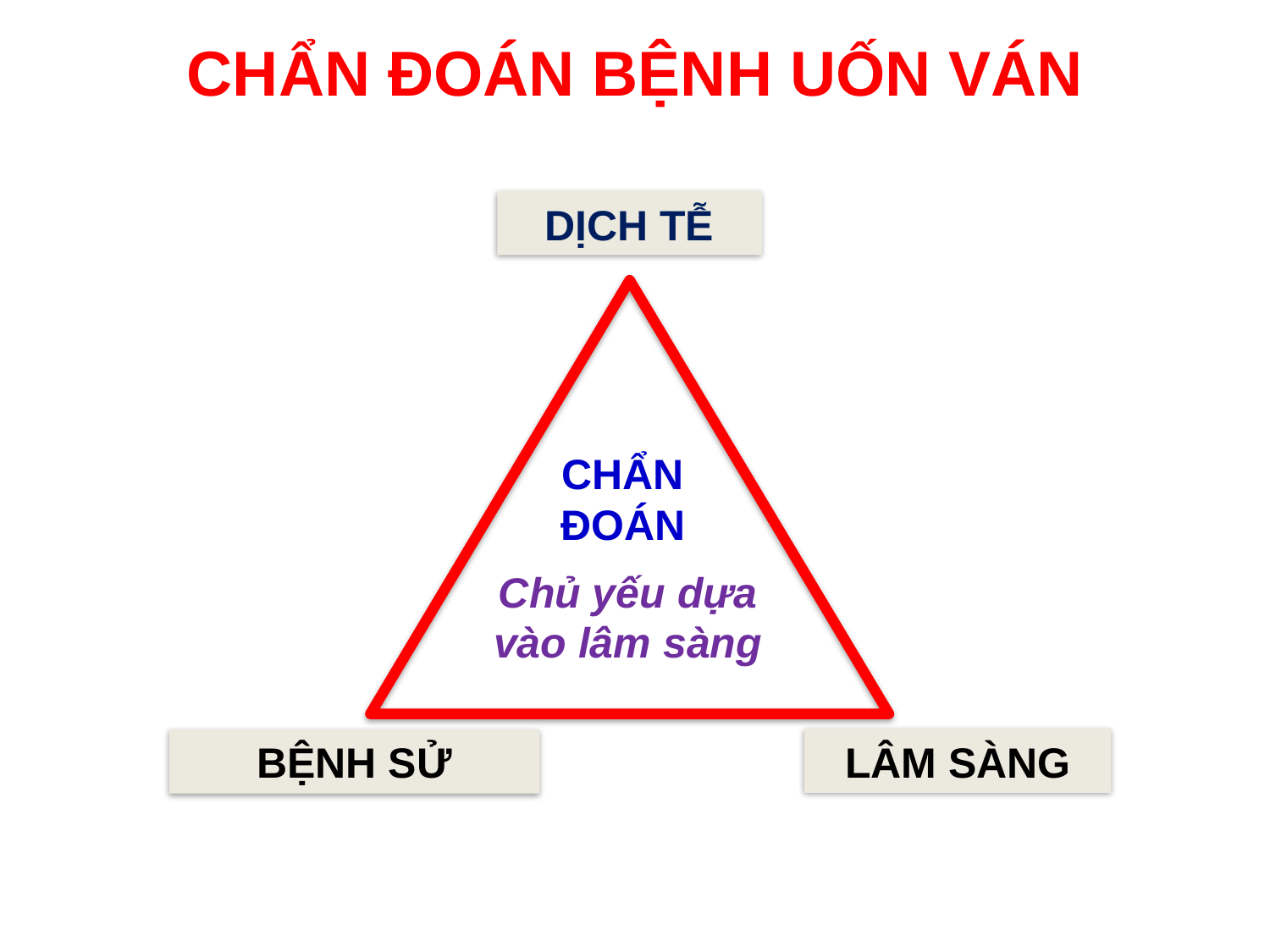

CHẨN ĐOÁN BỆNH UỐN VÁN

DỊCH TỄ

CHẨN
ĐOÁN

Chủ yếu dựa
vào lâm sàng

BỆNH SỬ	LÂM SÀNG